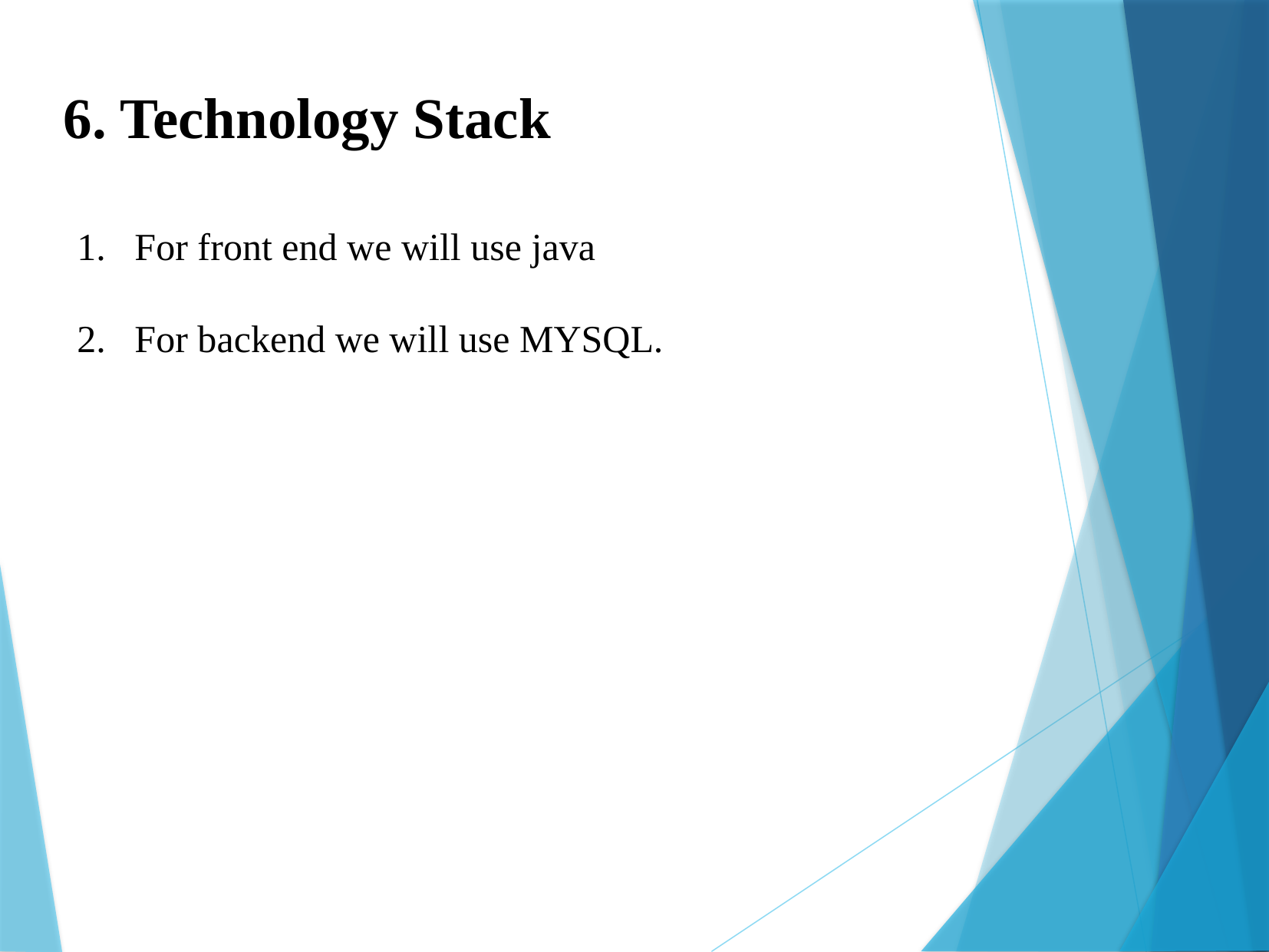

6. Technology Stack
For front end we will use java
For backend we will use MYSQL.